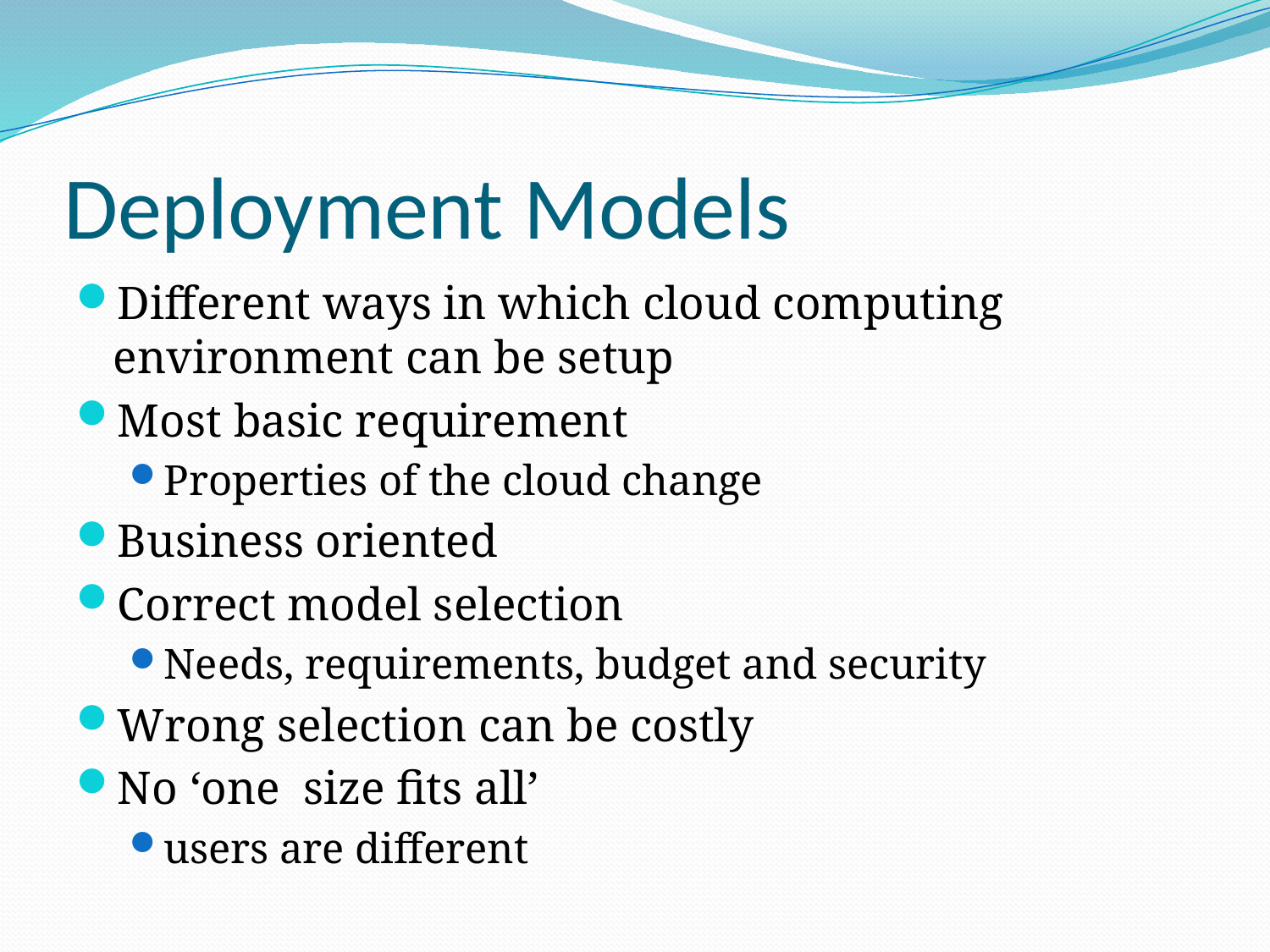

# Deployment Models
Different ways in which cloud computing environment can be setup
Most basic requirement
Properties of the cloud change
Business oriented
Correct model selection
Needs, requirements, budget and security
Wrong selection can be costly
No ‘one  size fits all’
users are different